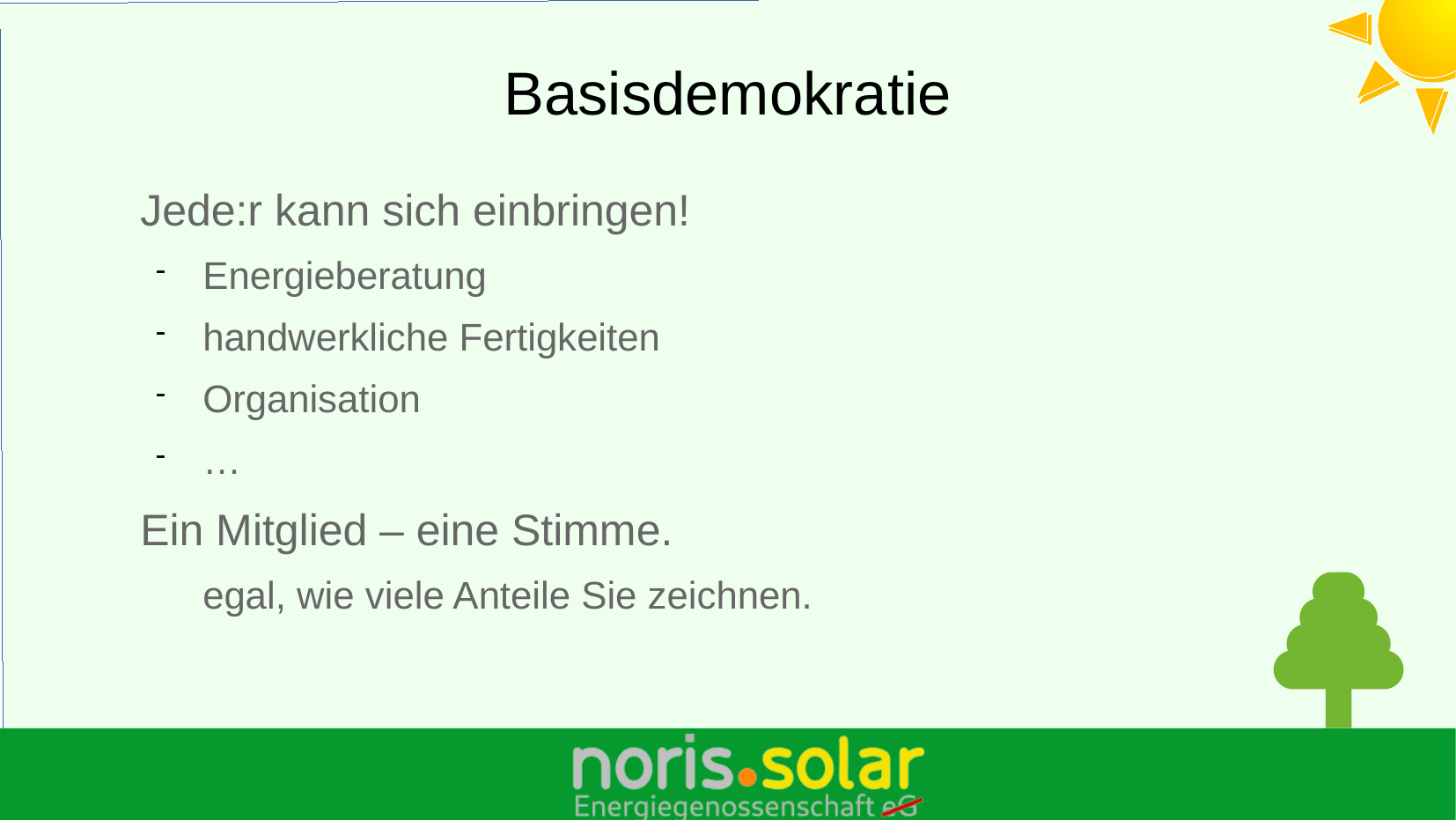

# Basisdemokratie
Jede:r kann sich einbringen!
Energieberatung
handwerkliche Fertigkeiten
Organisation
…
Ein Mitglied – eine Stimme.
egal, wie viele Anteile Sie zeichnen.